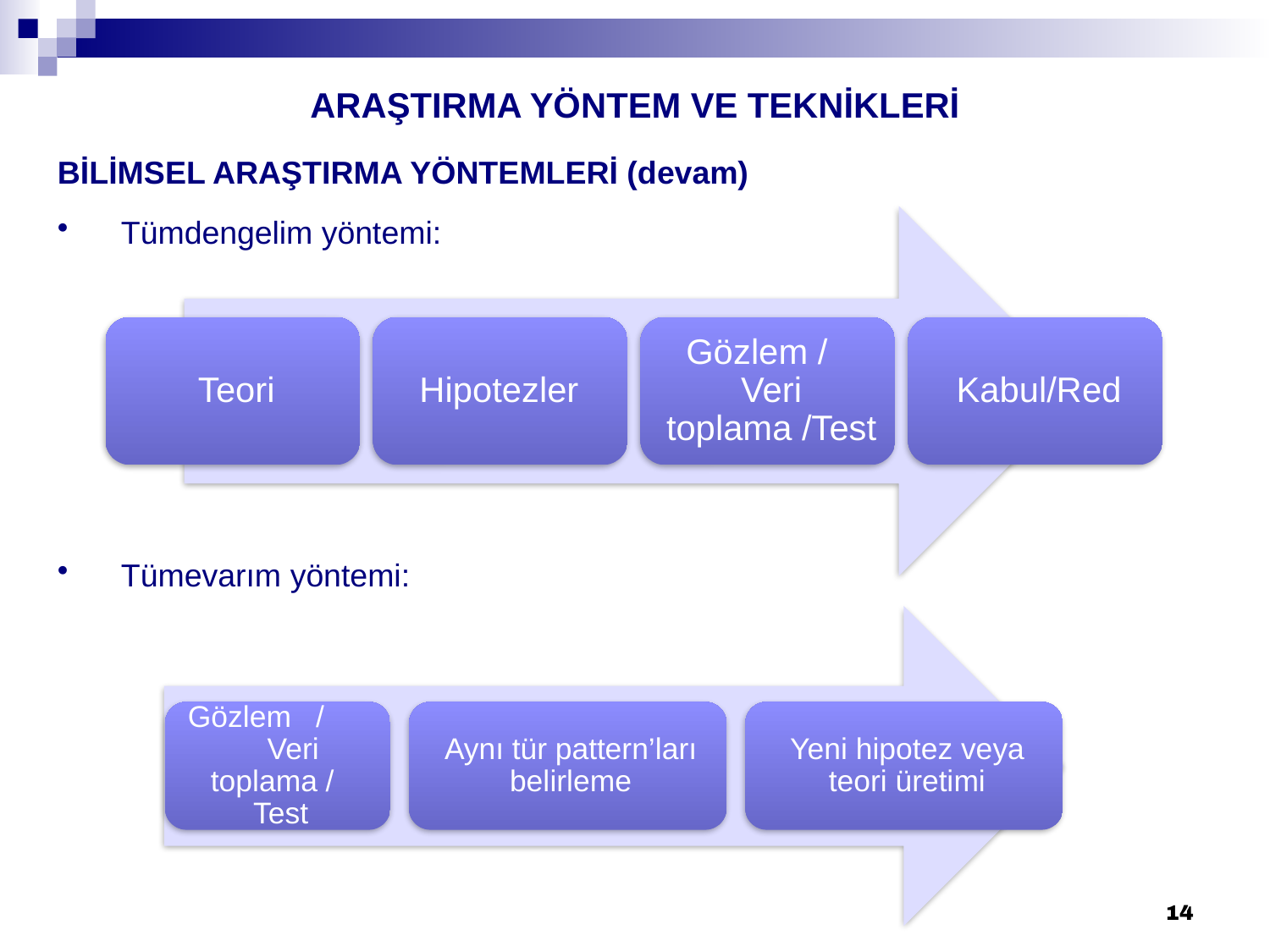

ARAŞTIRMA YÖNTEM VE TEKNİKLERİ
BİLİMSEL ARAŞTIRMA YÖNTEMLERİ (devam)
Tümdengelim yöntemi:

Tümevarım yöntemi:
Teori
Hipotezler
Gözlem /    Veri toplama /Test
Kabul/Red

Gözlem   /          Veri toplama /   Test
Aynı tür pattern’ları belirleme
Yeni hipotez veya teori üretimi
14